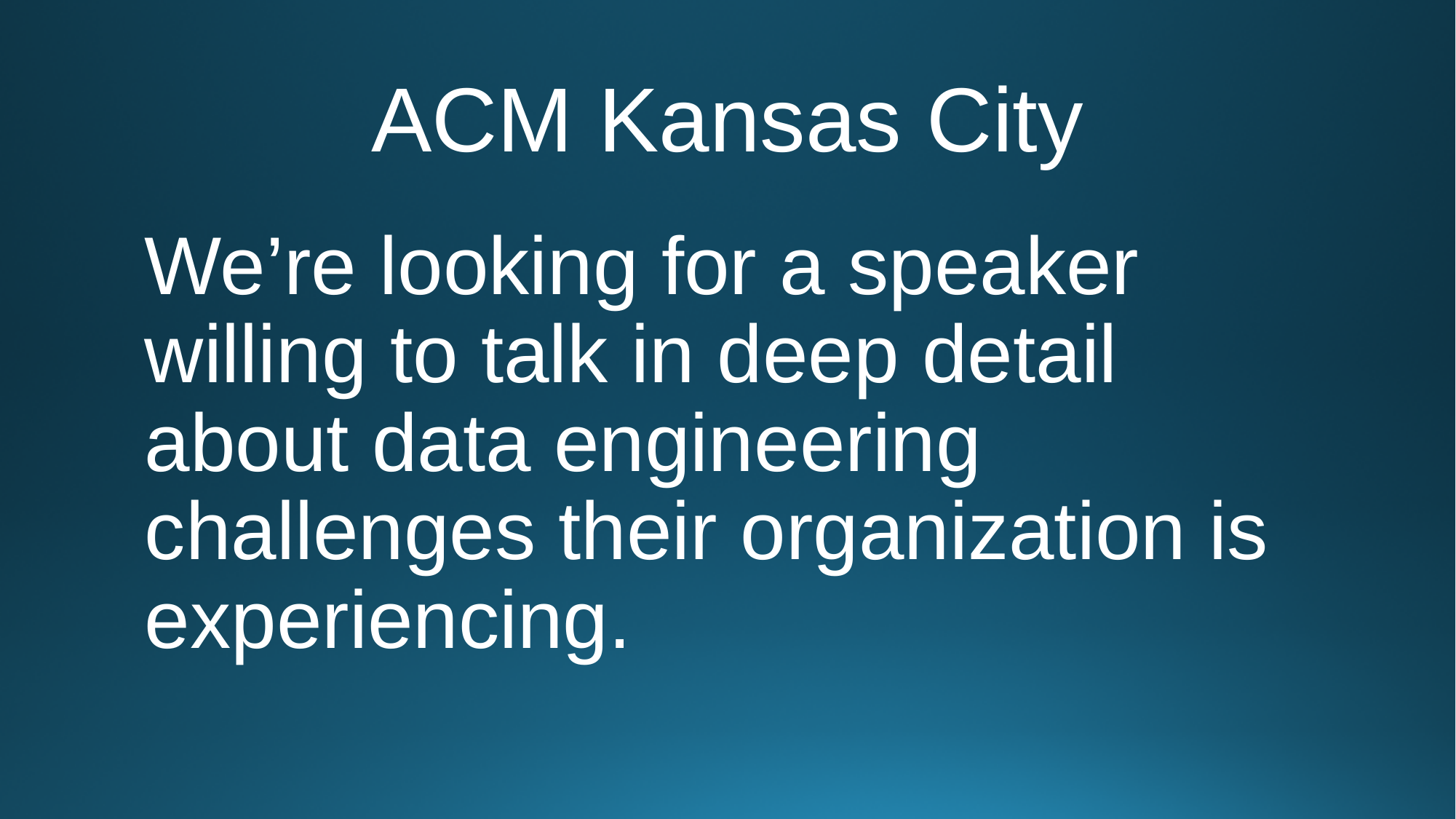

# ACM Kansas City
We’re looking for a speaker willing to talk in deep detail about data engineering challenges their organization is experiencing.